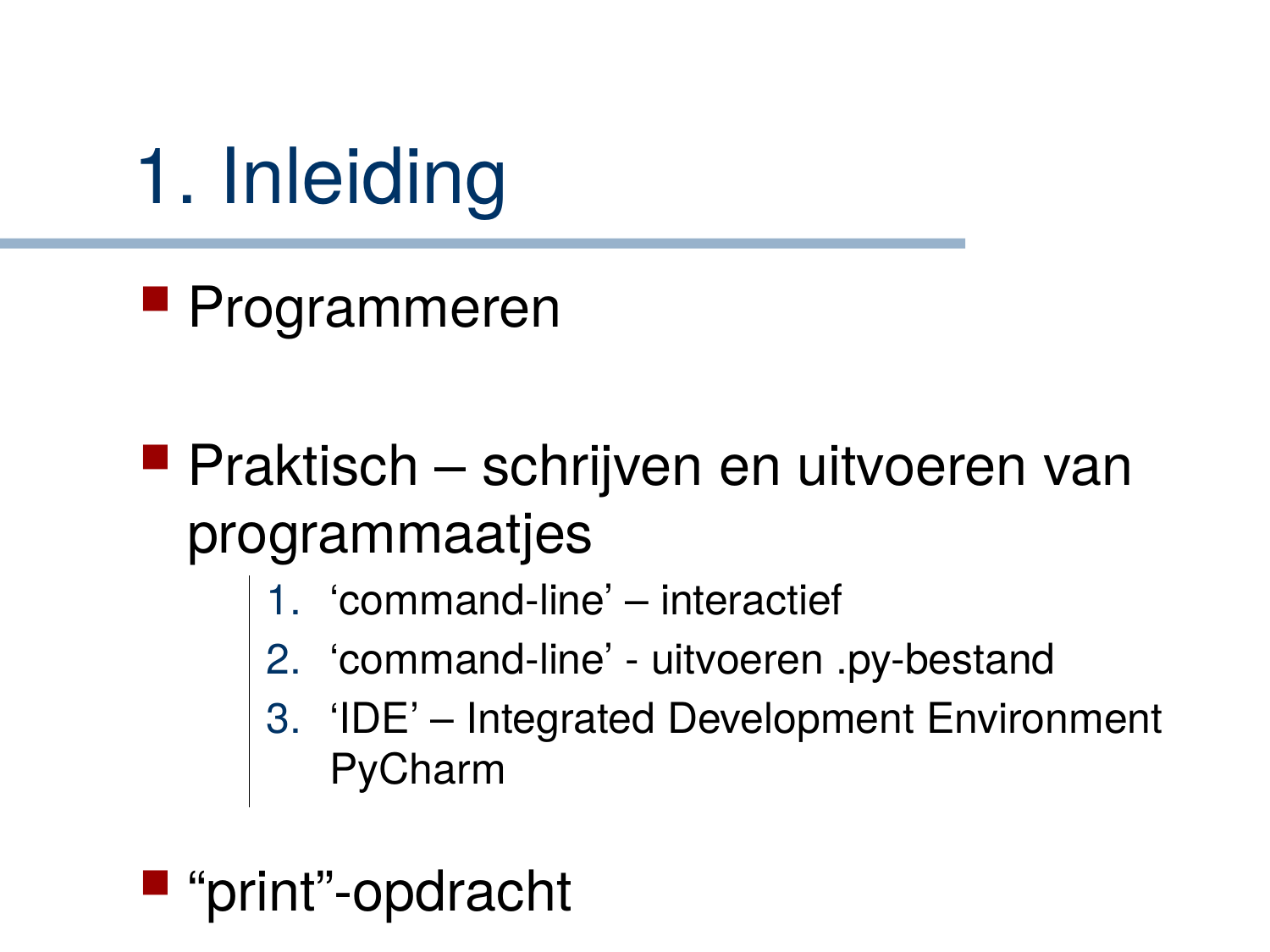

# 1. Inleiding
Programmeren

Praktisch – schrijven en uitvoeren van programmaatjes
‘command-line’ – interactief
‘command-line’ - uitvoeren .py-bestand
‘IDE’ – Integrated Development Environment
PyCharm
“print”-opdracht